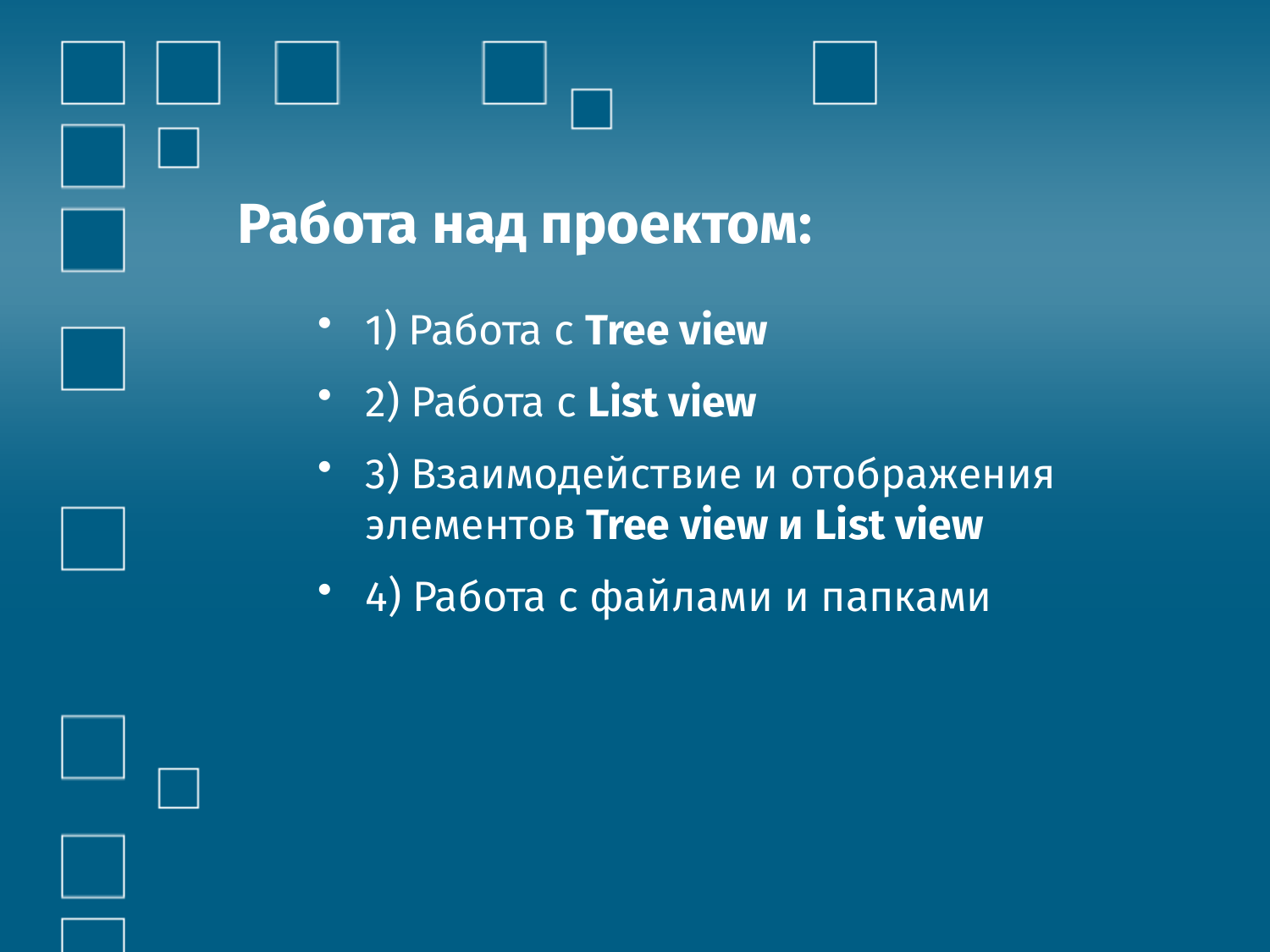

# Работа над проектом:
1) Работа с Tree view
2) Работа с List view
3) Взаимодействие и отображения элементов Tree view и List view
4) Работа с файлами и папками